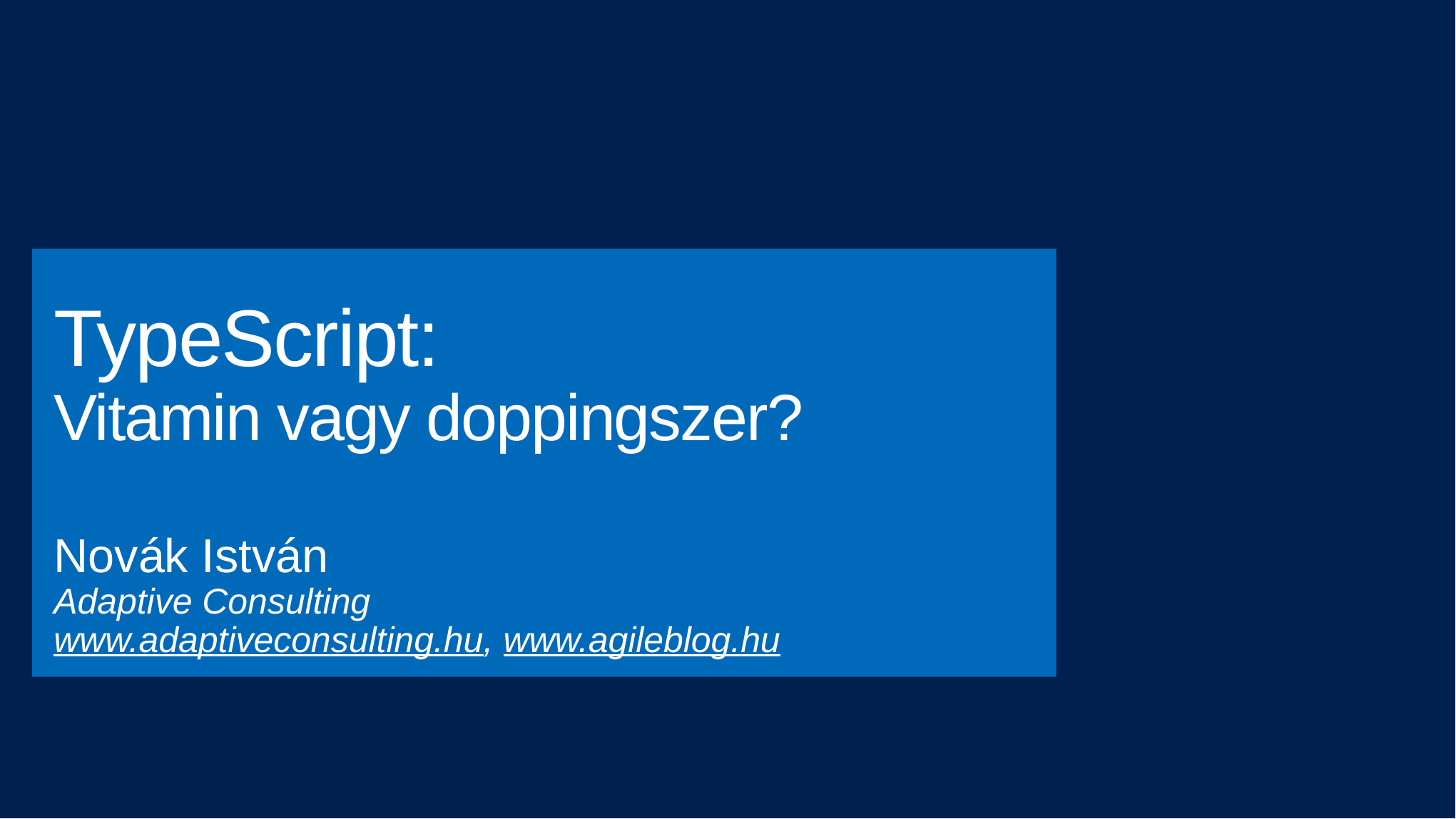

# TypeScript: Vitamin vagy doppingszer?
Novák István
Adaptive Consulting
www.adaptiveconsulting.hu, www.agileblog.hu